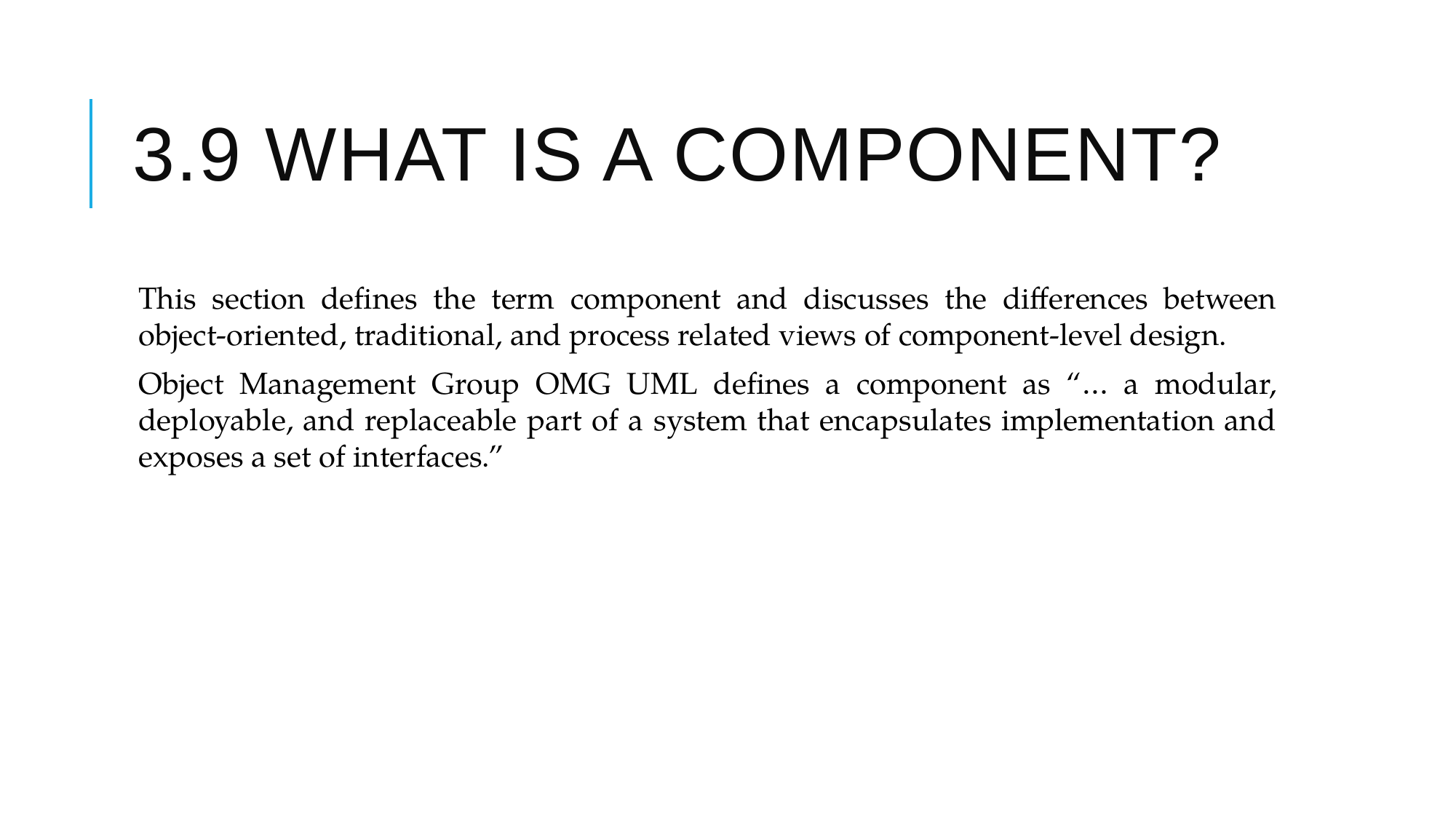

# 3.9 What is a Component?
This section defines the term component and discusses the differences between object-oriented, traditional, and process related views of component-level design.
Object Management Group OMG UML defines a component as “… a modular, deployable, and replaceable part of a system that encapsulates implementation and exposes a set of interfaces.”